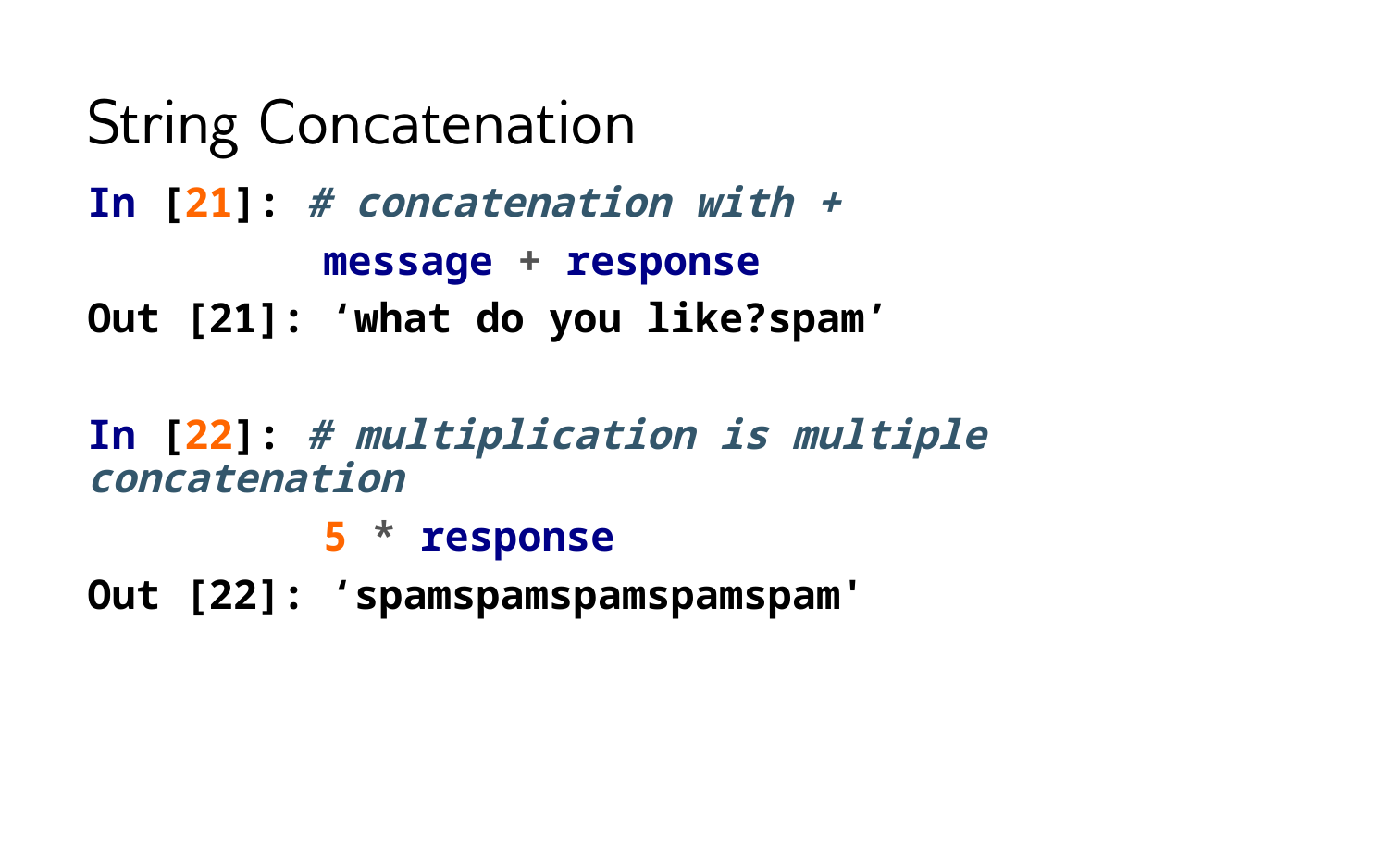

# String Concatenation
In [21]: # concatenation with +
	    message + response
Out [21]: ‘what do you like?spam’

In [22]: # multiplication is multiple concatenation
	    5 * response
Out [22]: ‘spamspamspamspamspam'